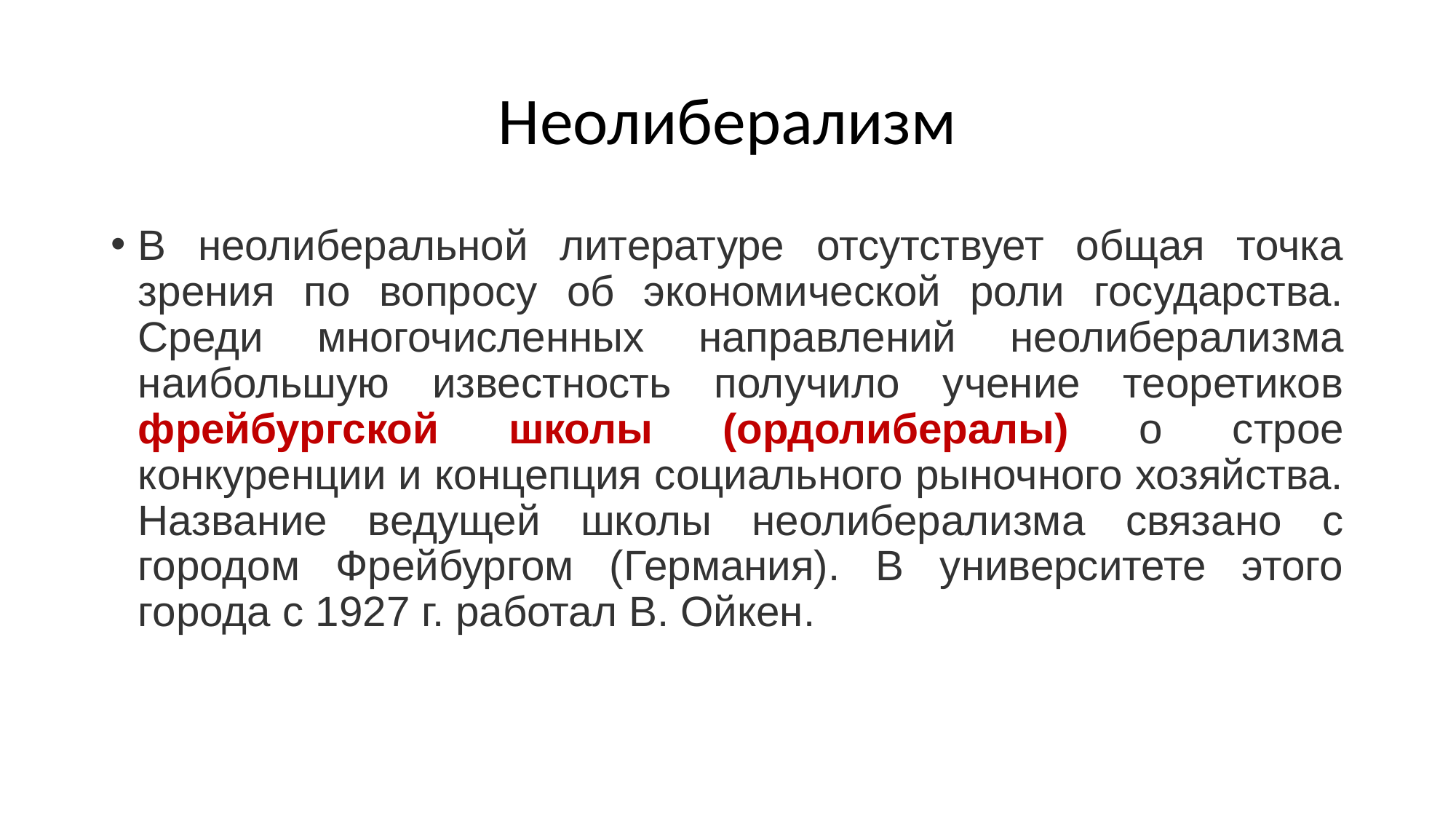

# Неолиберализм
В неолиберальной литературе отсутствует общая точка зрения по вопросу об экономической роли государства. Среди многочисленных направлений неолиберализма наибольшую известность получило учение теоретиков фрейбургской школы (ордолибералы) о строе конкуренции и концепция социального рыночного хозяйства. Название ведущей школы неолиберализма связано с городом Фрейбургом (Германия). В университете этого города с 1927 г. работал В. Ойкен.